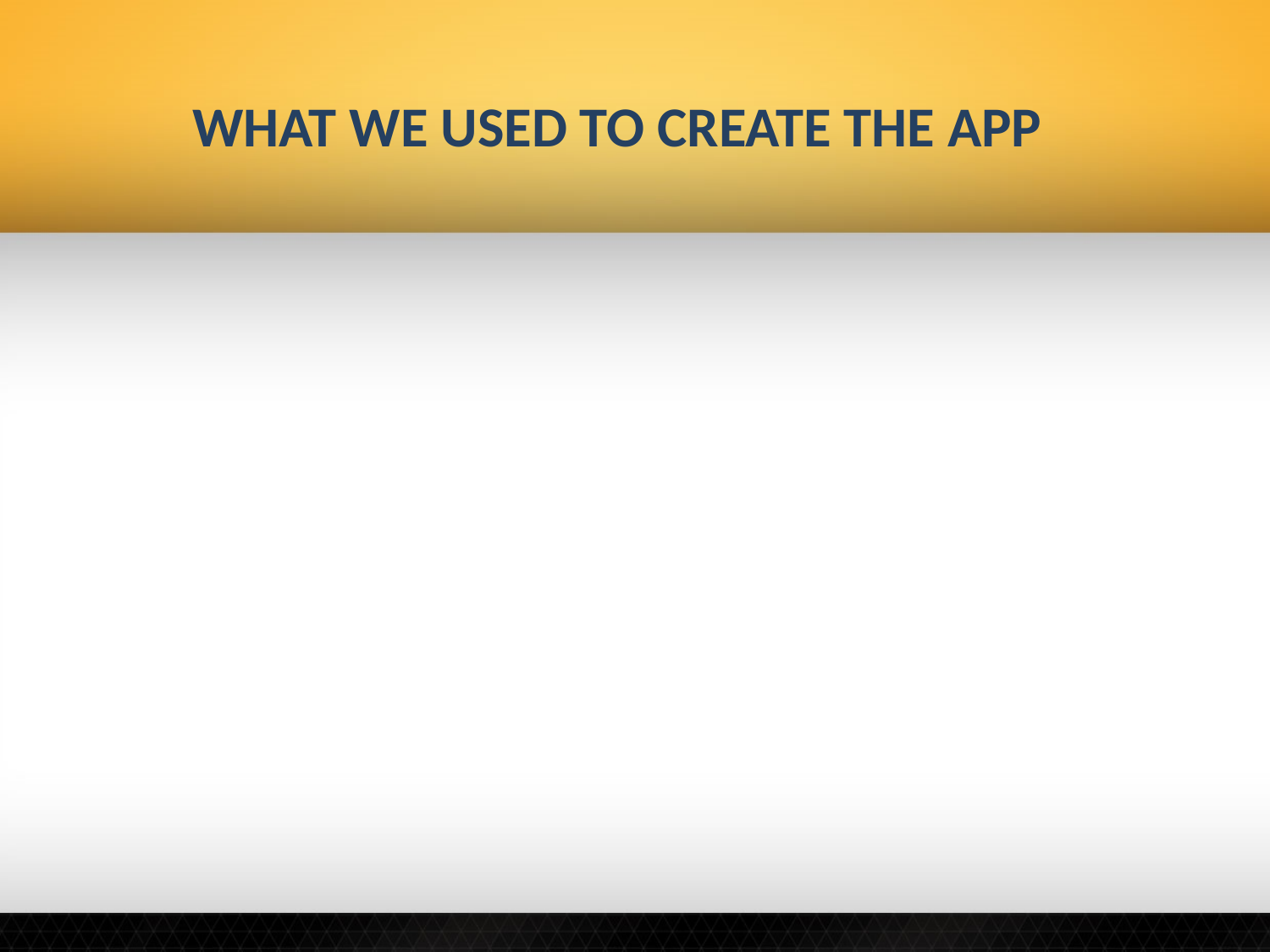

WHAT WE USED TO CREATE THE APP
#